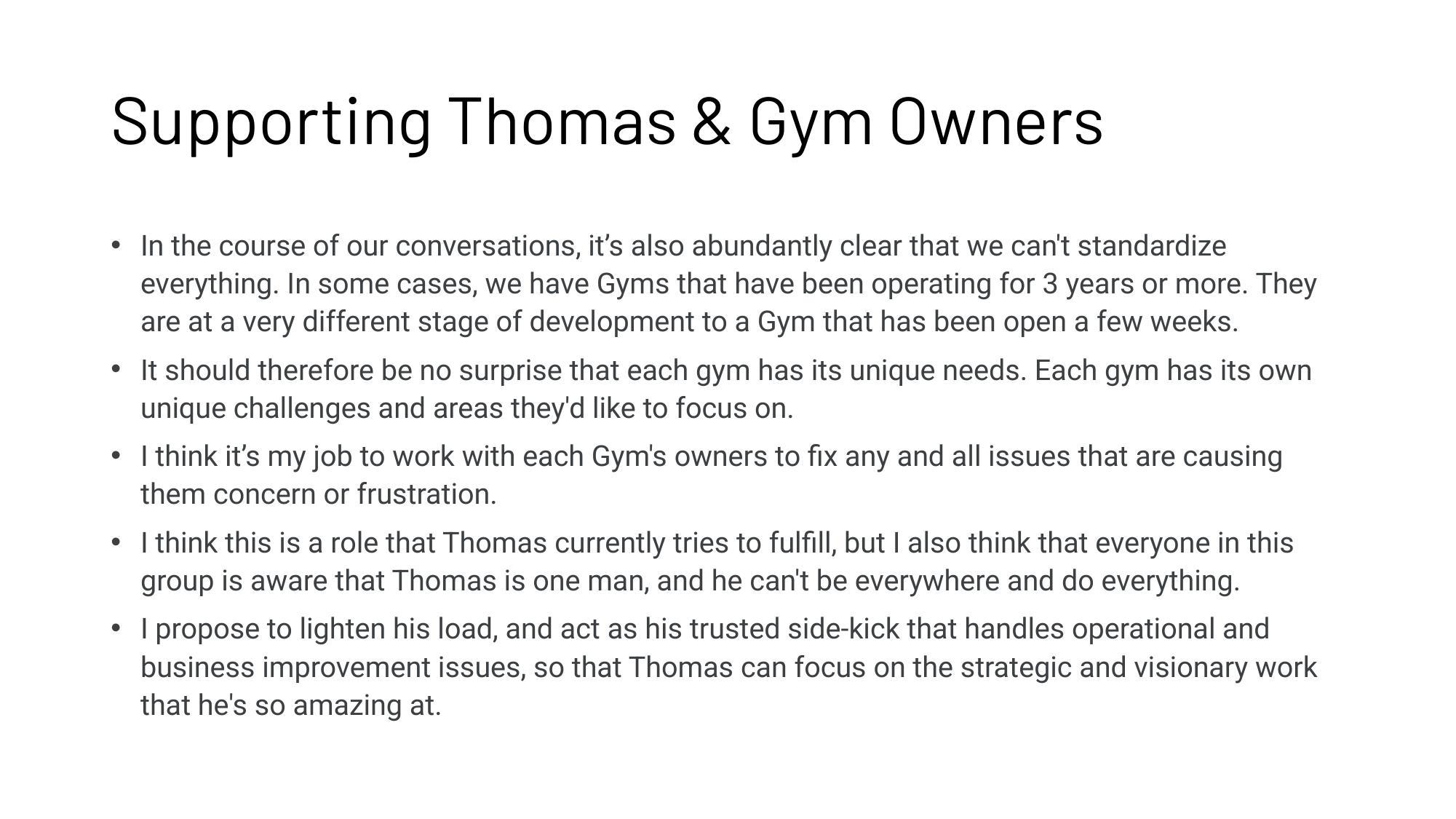

# Supporting Thomas & Gym Owners
In the course of our conversations, it’s also abundantly clear that we can't standardize everything. In some cases, we have Gyms that have been operating for 3 years or more. They are at a very different stage of development to a Gym that has been open a few weeks.
It should therefore be no surprise that each gym has its unique needs. Each gym has its own unique challenges and areas they'd like to focus on.
I think it’s my job to work with each Gym's owners to fix any and all issues that are causing them concern or frustration.
I think this is a role that Thomas currently tries to fulfill, but I also think that everyone in this group is aware that Thomas is one man, and he can't be everywhere and do everything.
I propose to lighten his load, and act as his trusted side-kick that handles operational and business improvement issues, so that Thomas can focus on the strategic and visionary work that he's so amazing at.